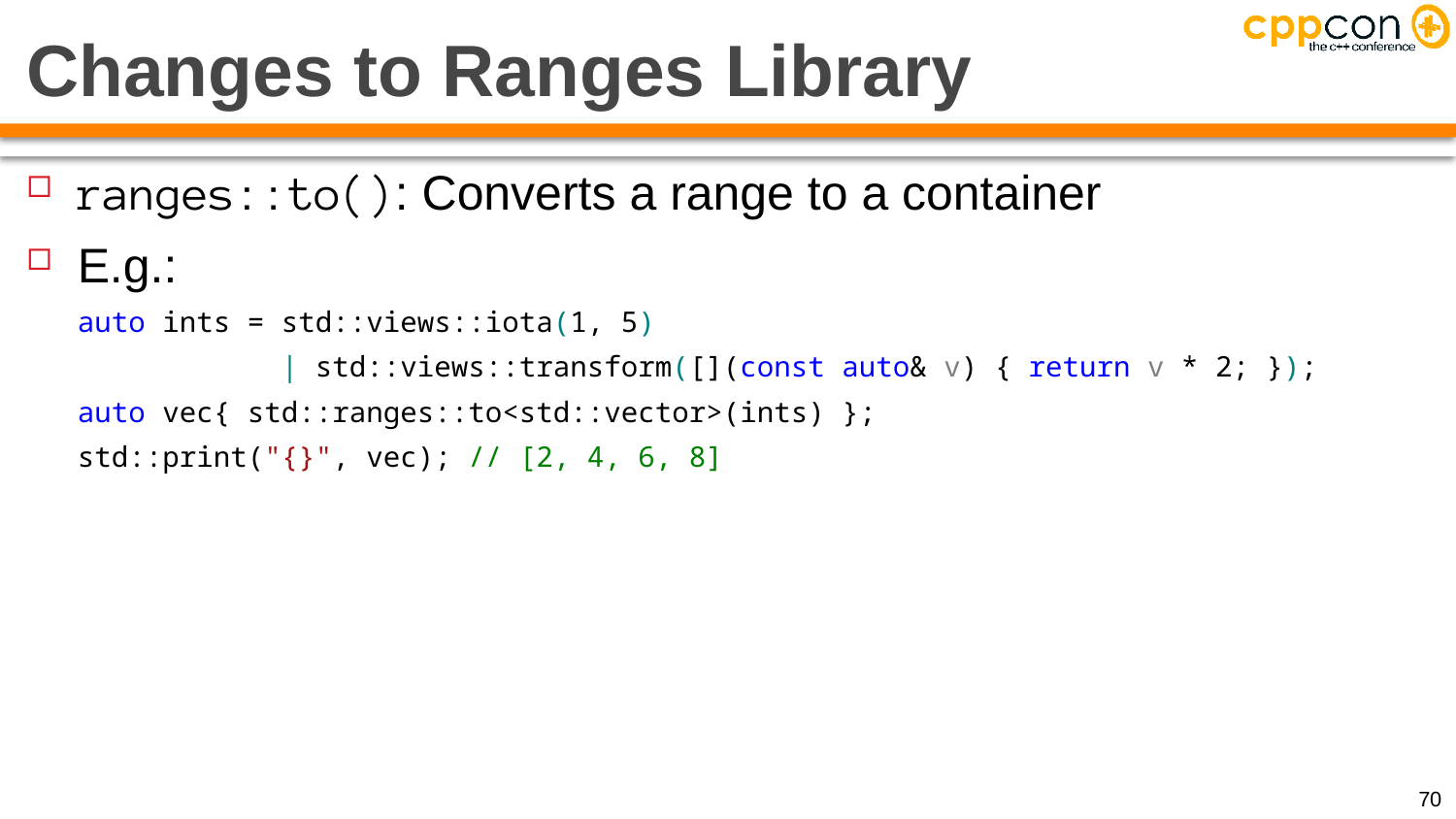

# Changes to Ranges Library
ranges::to(): Converts a range to a container
E.g.:
auto ints = std::views::iota(1, 5)
            | std::views::transform([](const auto& v) { return v * 2; });
auto vec{ std::ranges::to<std::vector>(ints) };
std::print("{}", vec); // [2, 4, 6, 8]